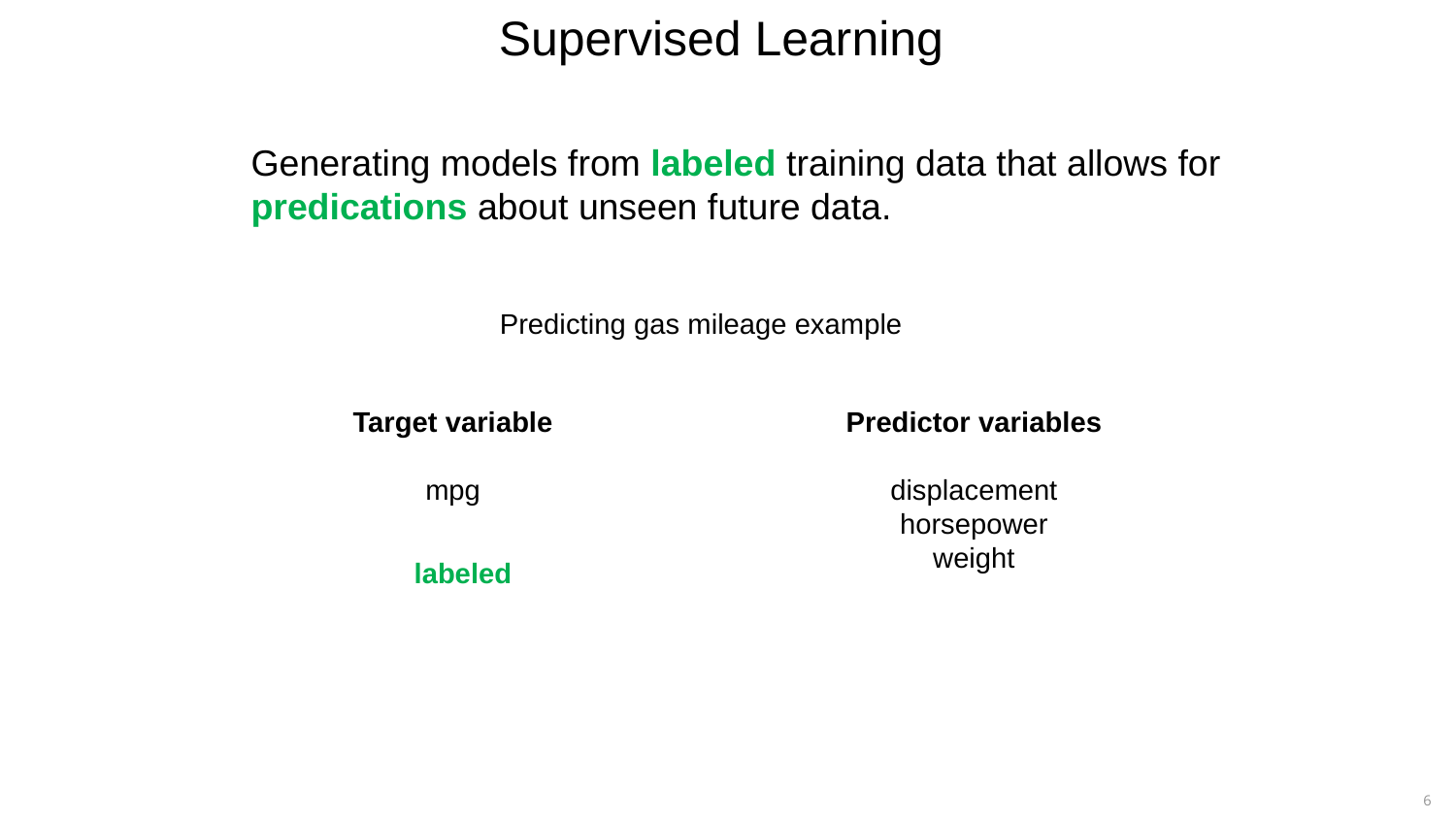

Supervised Learning
Generating models from labeled training data that allows for predications about unseen future data.
Predicting gas mileage example
Target variable

mpg

Predictor variables

displacement
horsepower
weight
labeled
6